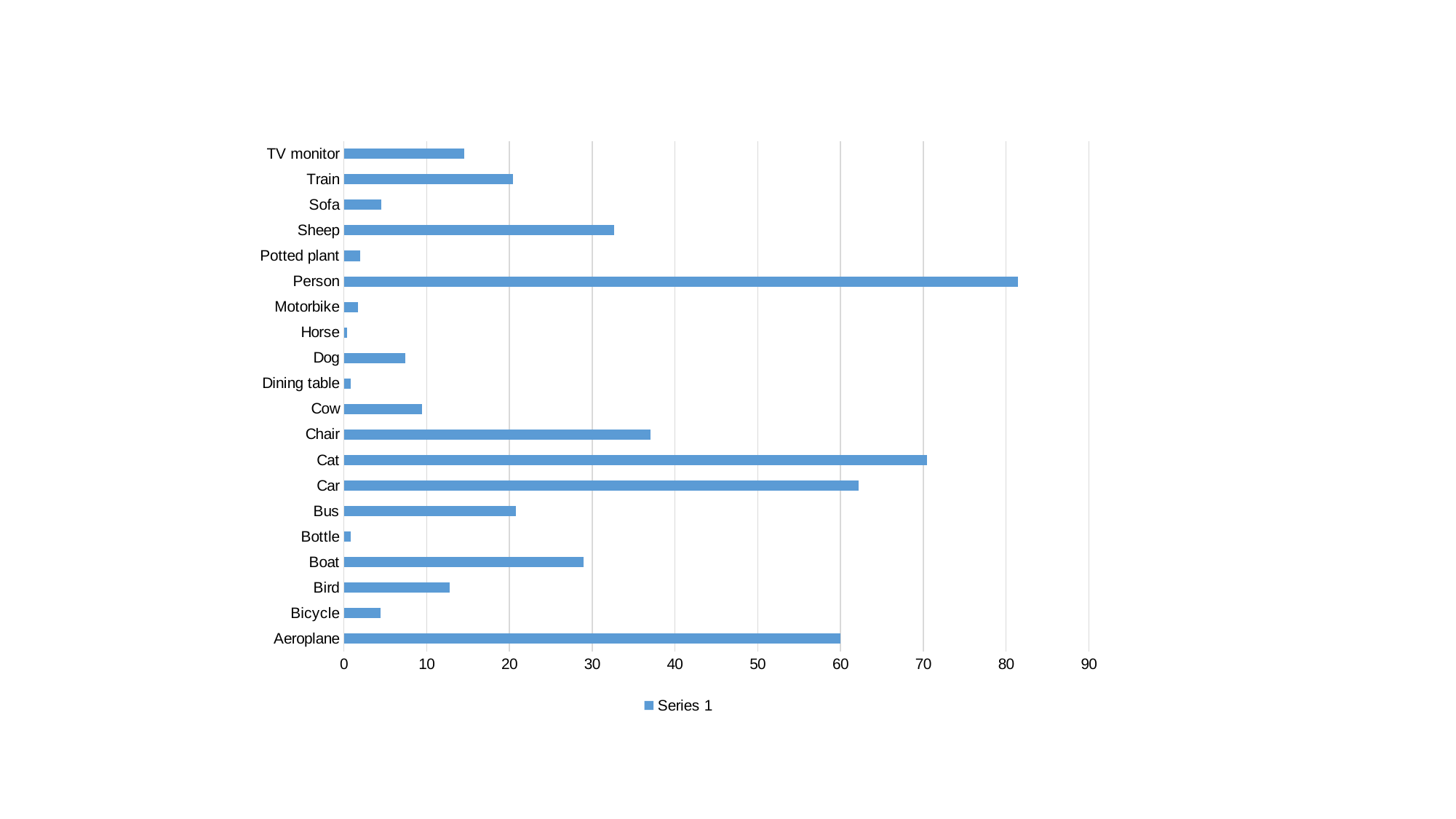

### Chart

| Category | Series 1 |
|---|---|
| Aeroplane | 60.0 |
| Bicycle | 4.4 |
| Bird | 12.803 |
| Boat | 28.977 |
| Bottle | 0.833 |
| Bus | 20.765 |
| Car | 62.194 |
| Cat | 70.482 |
| Chair | 37.064 |
| Cow | 9.449 |
| Dining table | 0.81 |
| Dog | 7.39 |
| Horse | 0.358 |
| Motorbike | 1.717 |
| Person | 81.45 |
| Potted plant | 1.969 |
| Sheep | 32.653 |
| Sofa | 4.507 |
| Train | 20.463 |
| TV monitor | 14.51 |